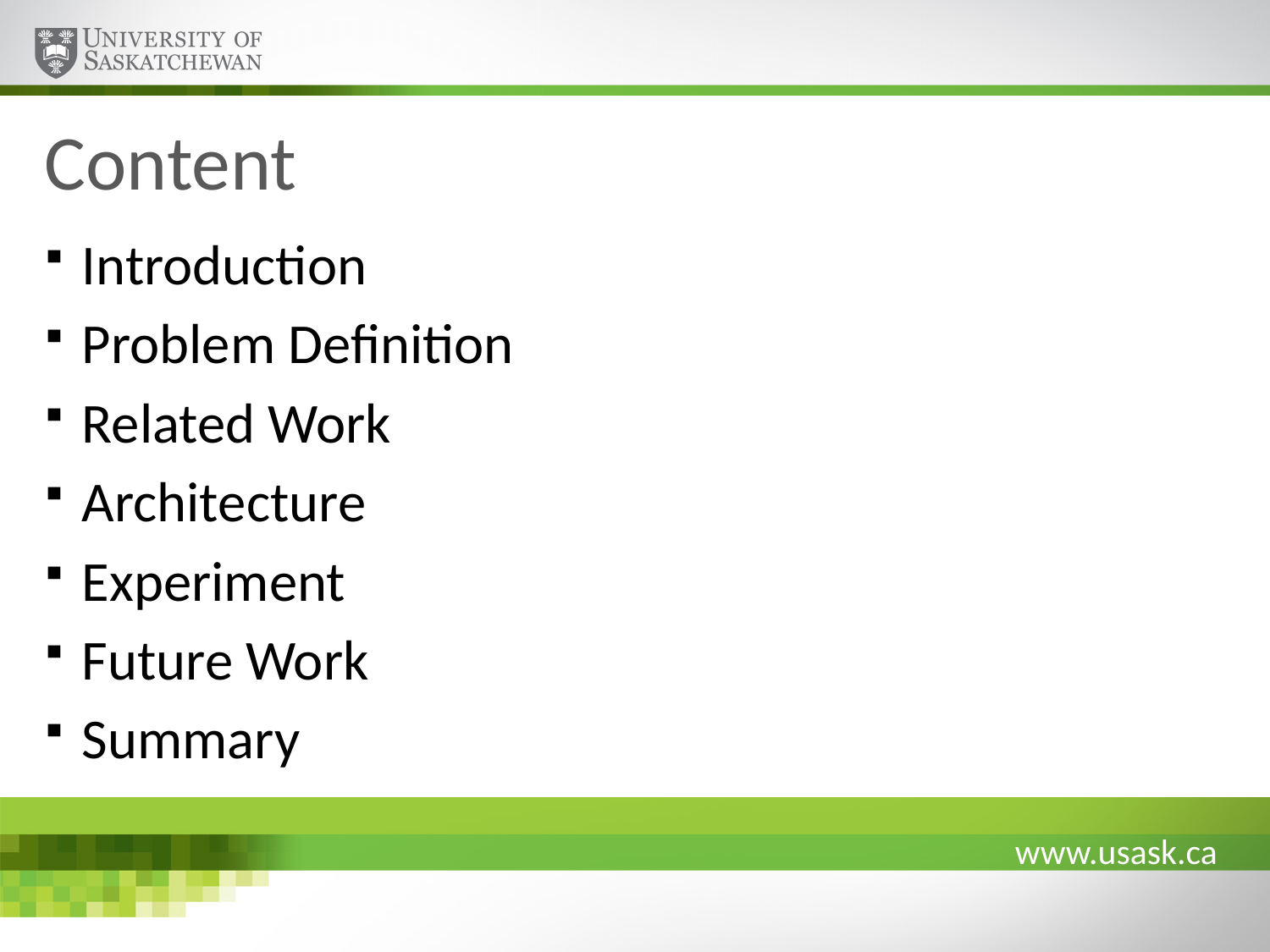

# Content
Introduction
Problem Definition
Related Work
Architecture
Experiment
Future Work
Summary